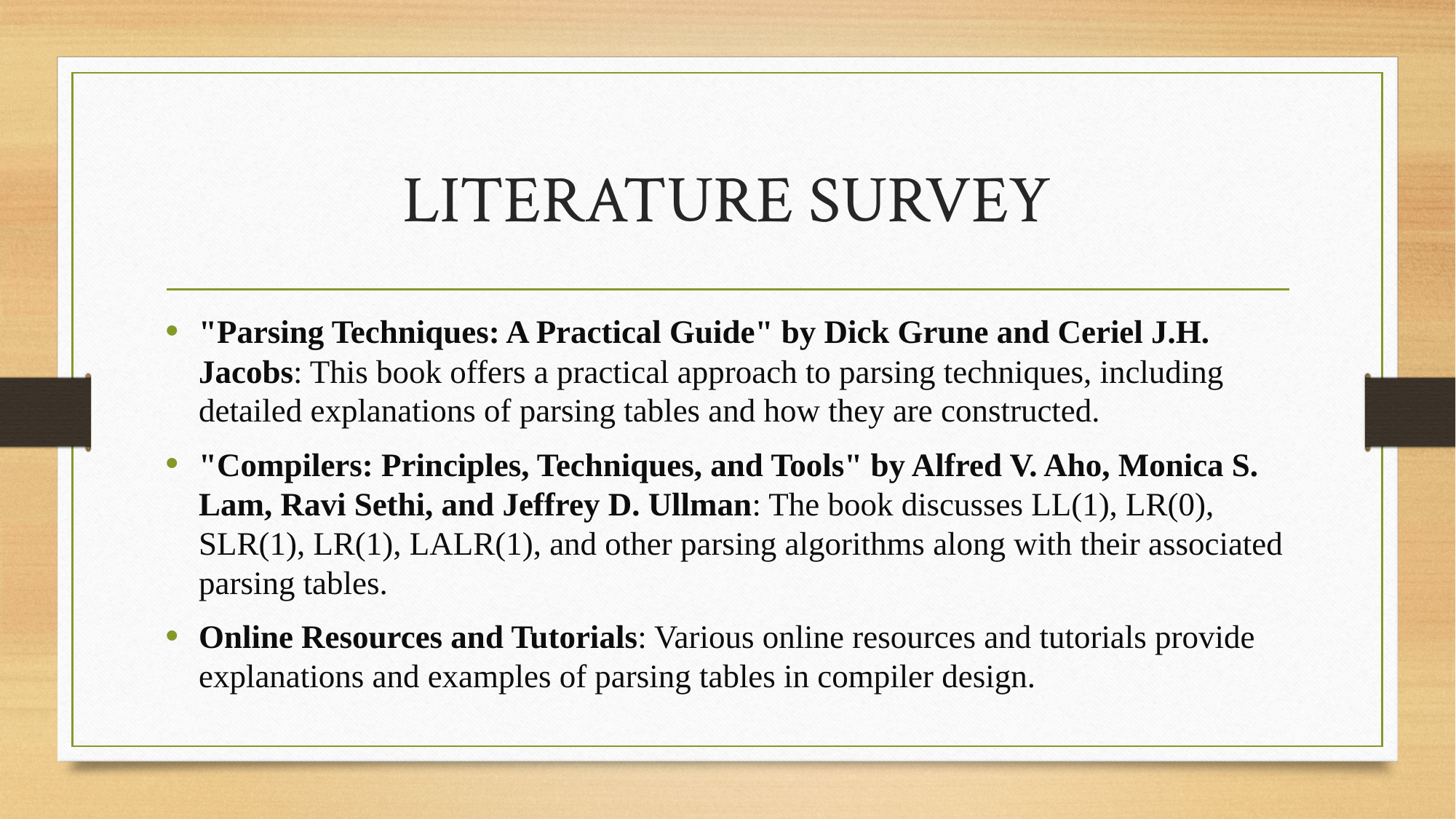

# LITERATURE SURVEY
"Parsing Techniques: A Practical Guide" by Dick Grune and Ceriel J.H. Jacobs: This book offers a practical approach to parsing techniques, including detailed explanations of parsing tables and how they are constructed.
"Compilers: Principles, Techniques, and Tools" by Alfred V. Aho, Monica S. Lam, Ravi Sethi, and Jeffrey D. Ullman: The book discusses LL(1), LR(0), SLR(1), LR(1), LALR(1), and other parsing algorithms along with their associated parsing tables.
Online Resources and Tutorials: Various online resources and tutorials provide explanations and examples of parsing tables in compiler design.